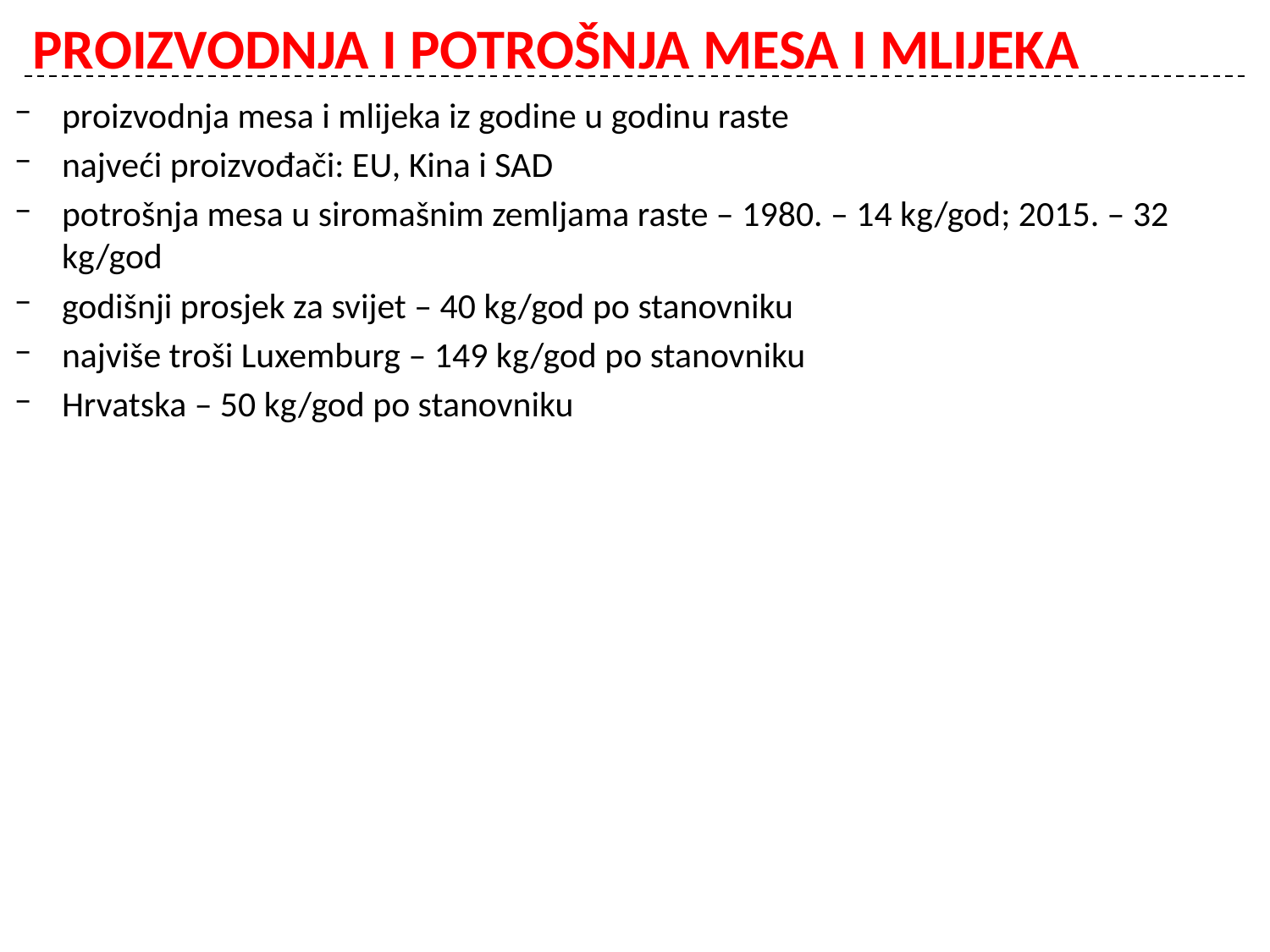

# PROIZVODNJA I POTROŠNJA MESA I MLIJEKA
proizvodnja mesa i mlijeka iz godine u godinu raste
najveći proizvođači: EU, Kina i SAD
potrošnja mesa u siromašnim zemljama raste – 1980. – 14 kg/god; 2015. – 32 kg/god
godišnji prosjek za svijet – 40 kg/god po stanovniku
najviše troši Luxemburg – 149 kg/god po stanovniku
Hrvatska – 50 kg/god po stanovniku